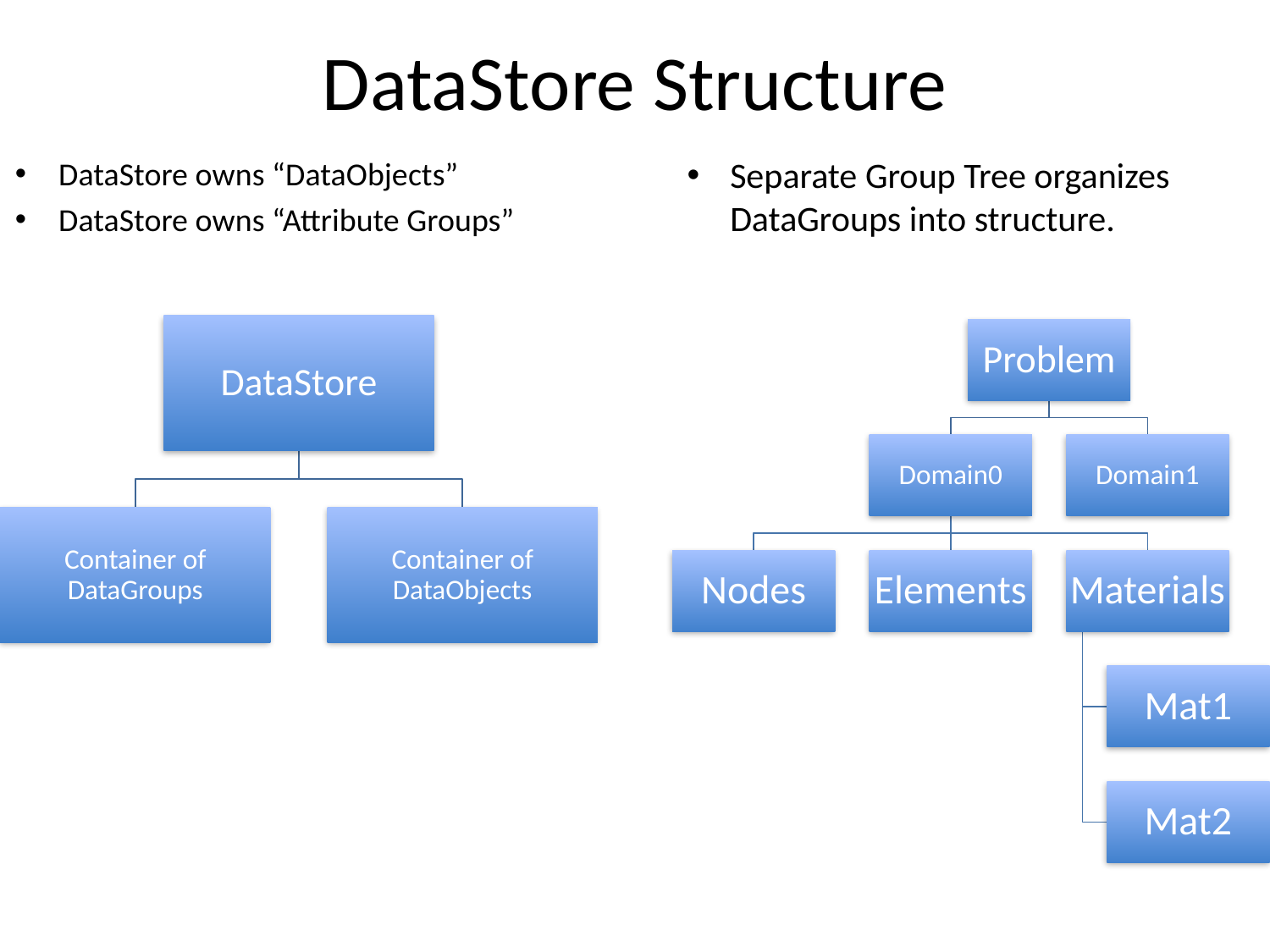

# DataStore Structure
DataStore owns “DataObjects”
DataStore owns “Attribute Groups”
Separate Group Tree organizes DataGroups into structure.
DataStore
Container of DataGroups
Container of DataObjects
Problem
Domain0
Nodes
Elements
Materials
Mat1
Mat2
Domain1